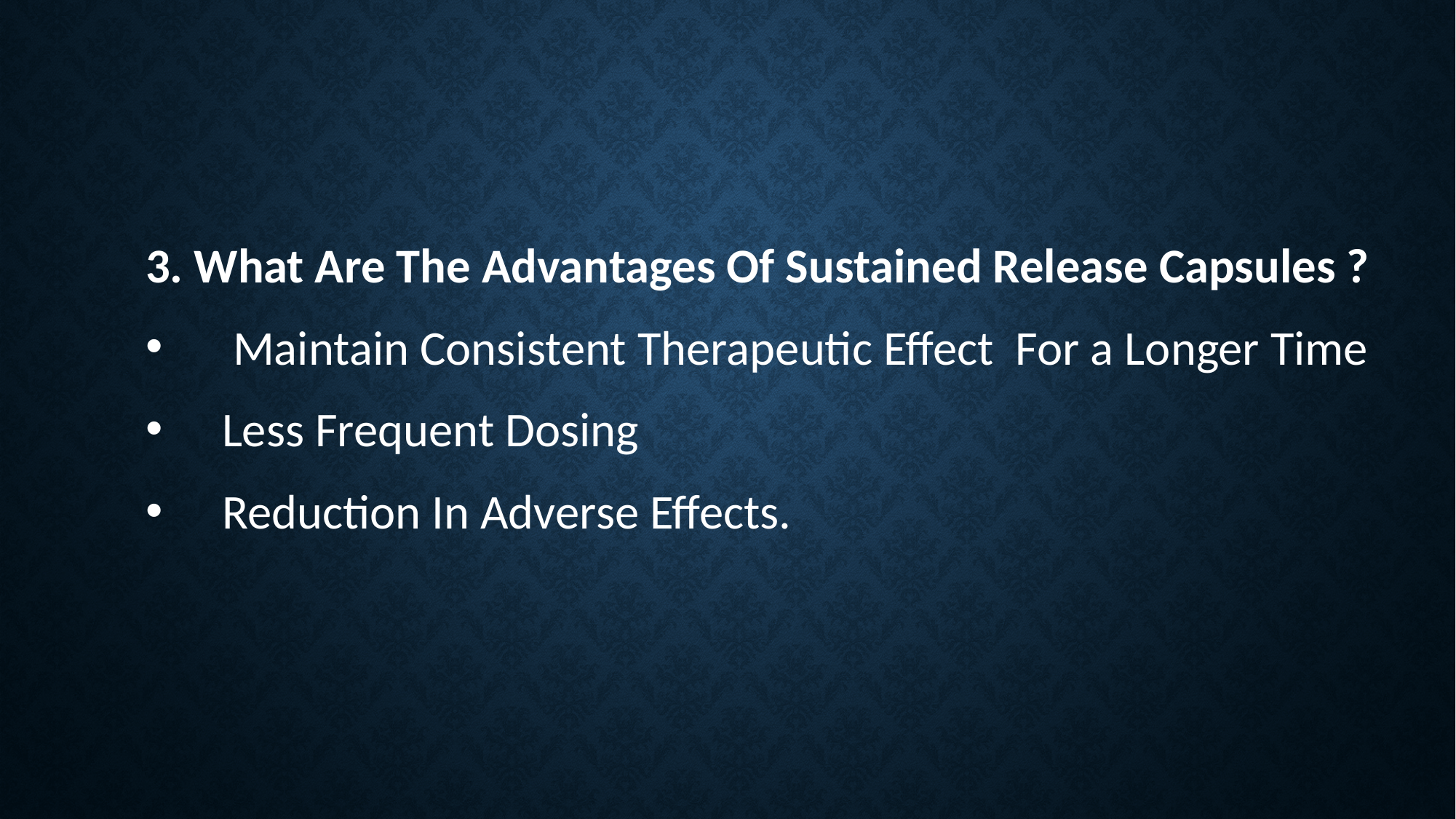

3. What Are The Advantages Of Sustained Release Capsules ?
   Maintain Consistent Therapeutic Effect  For a Longer Time
  Less Frequent Dosing
  Reduction In Adverse Effects.